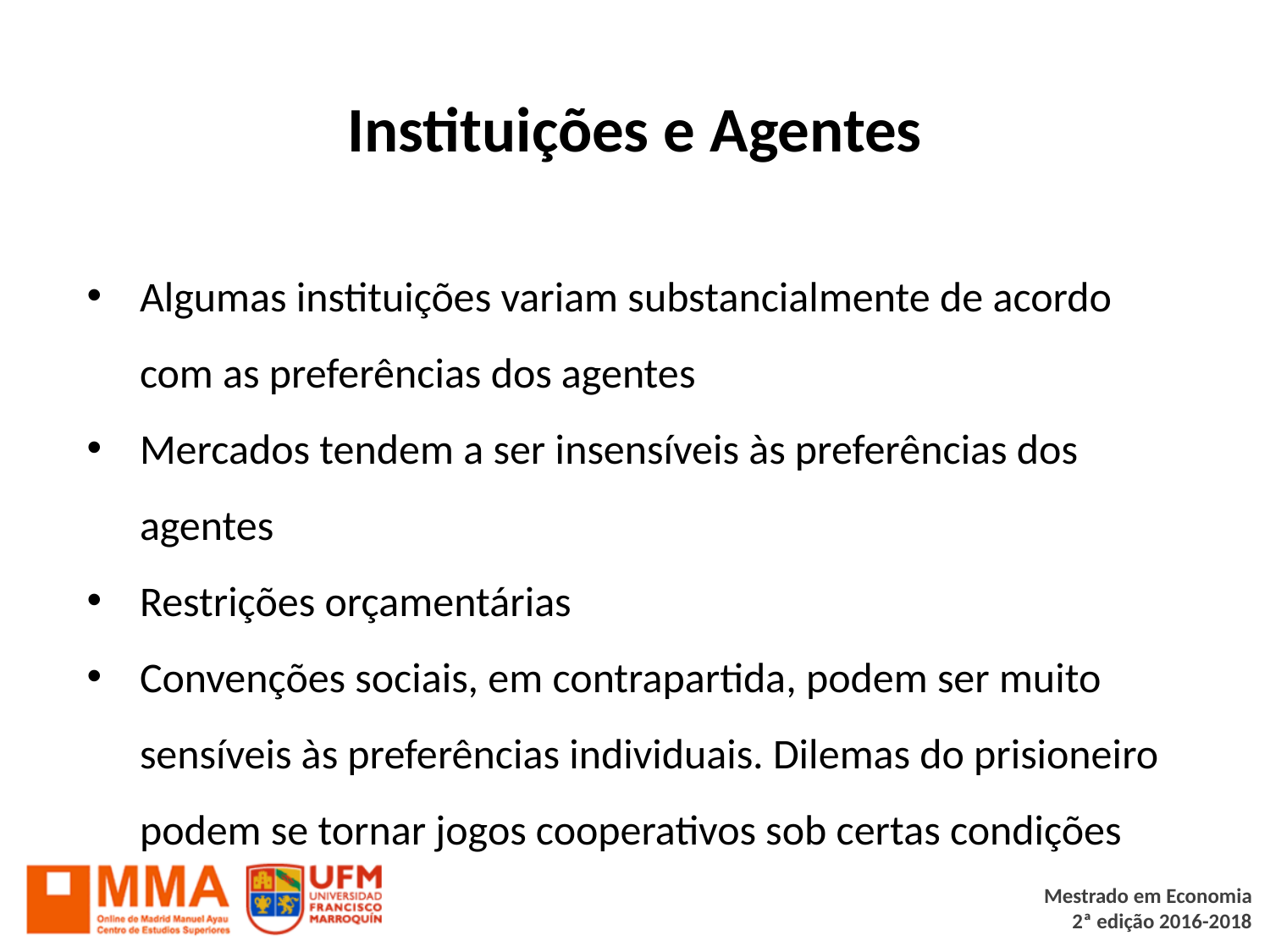

# Instituições e Agentes
Algumas instituições variam substancialmente de acordo com as preferências dos agentes
Mercados tendem a ser insensíveis às preferências dos agentes
Restrições orçamentárias
Convenções sociais, em contrapartida, podem ser muito sensíveis às preferências individuais. Dilemas do prisioneiro podem se tornar jogos cooperativos sob certas condições